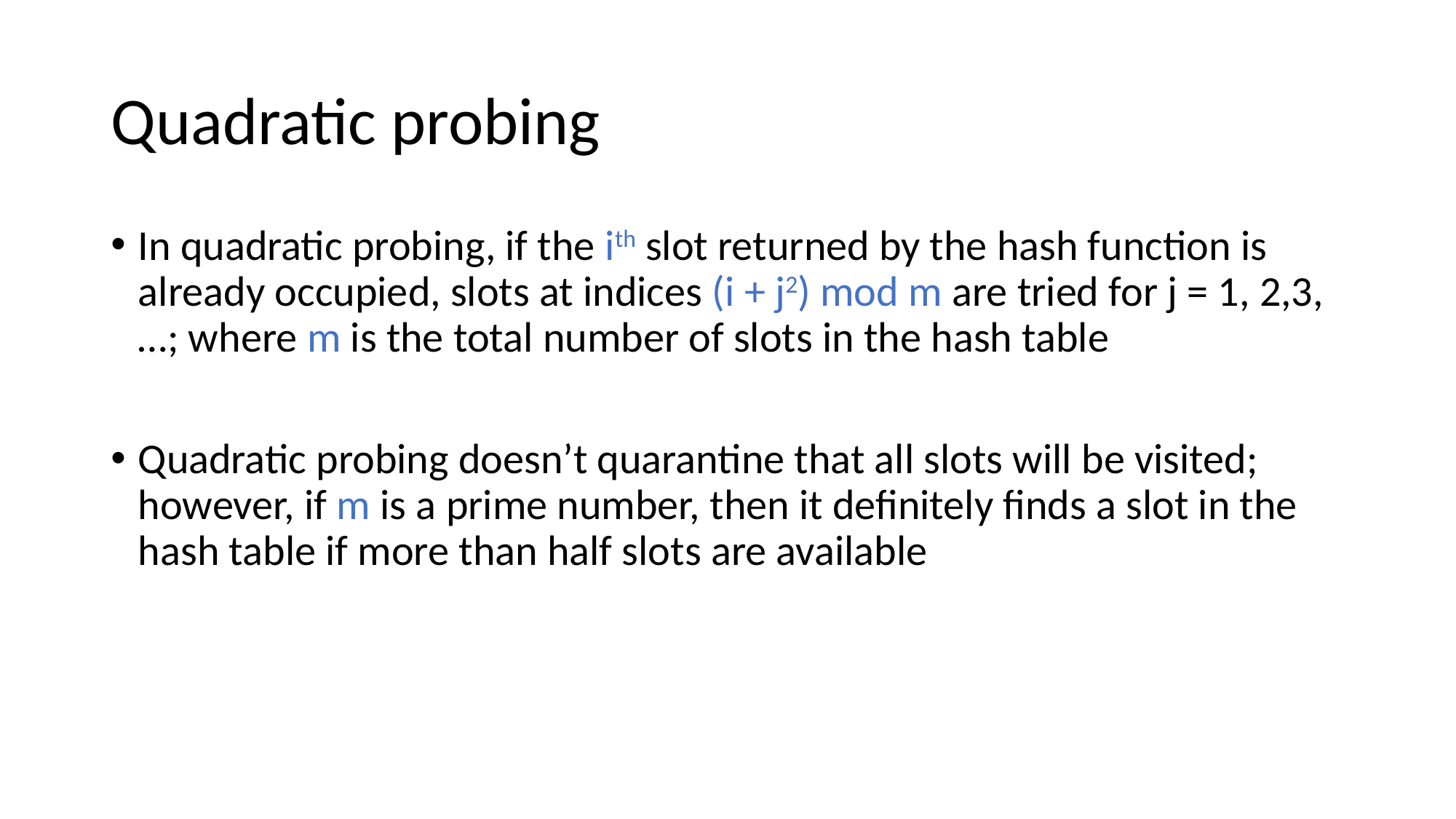

# Quadratic probing
In quadratic probing, if the ith slot returned by the hash function is already occupied, slots at indices (i + j2) mod m are tried for j = 1, 2,3, …; where m is the total number of slots in the hash table

Quadratic probing doesn’t quarantine that all slots will be visited; however, if m is a prime number, then it definitely finds a slot in the hash table if more than half slots are available